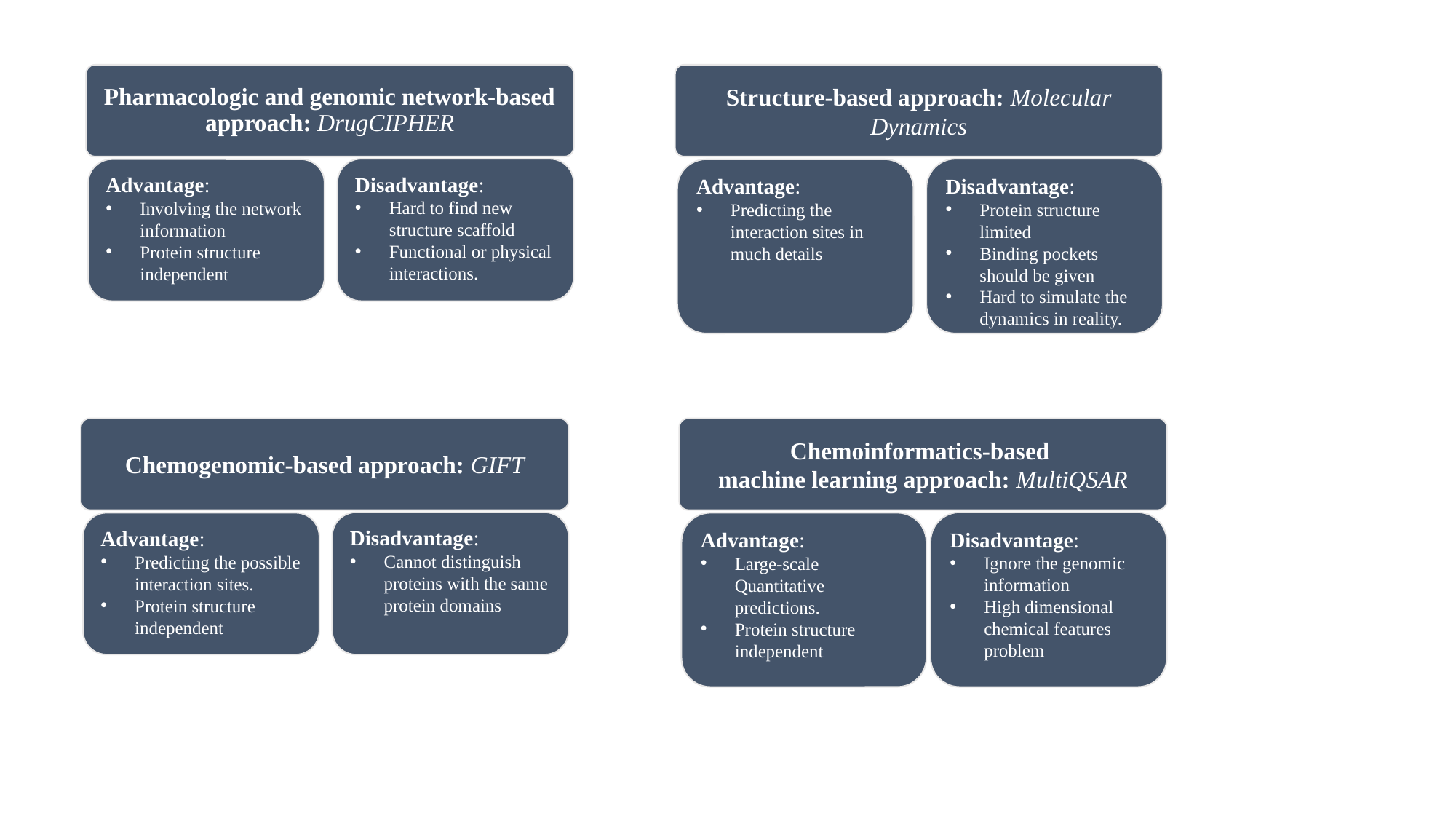

Pharmacologic and genomic network-based approach: DrugCIPHER
Disadvantage:
Hard to find new structure scaffold
Functional or physical interactions.

Advantage:
Involving the network information
Protein structure independent

Structure-based approach: Molecular Dynamics
Disadvantage:
Protein structure limited
Binding pockets  should be given
Hard to simulate the dynamics in reality.

Advantage:
Predicting the interaction sites in much details

Chemogenomic-based approach: GIFT
Disadvantage:
Cannot distinguish proteins with the same protein domains

Advantage:
Predicting the possible interaction sites.
Protein structure independent

Chemoinformatics-based
machine learning approach: MultiQSAR
Disadvantage:
Ignore the genomic information
High dimensional chemical features problem

Advantage:
Large-scale Quantitative predictions.
Protein structure independent